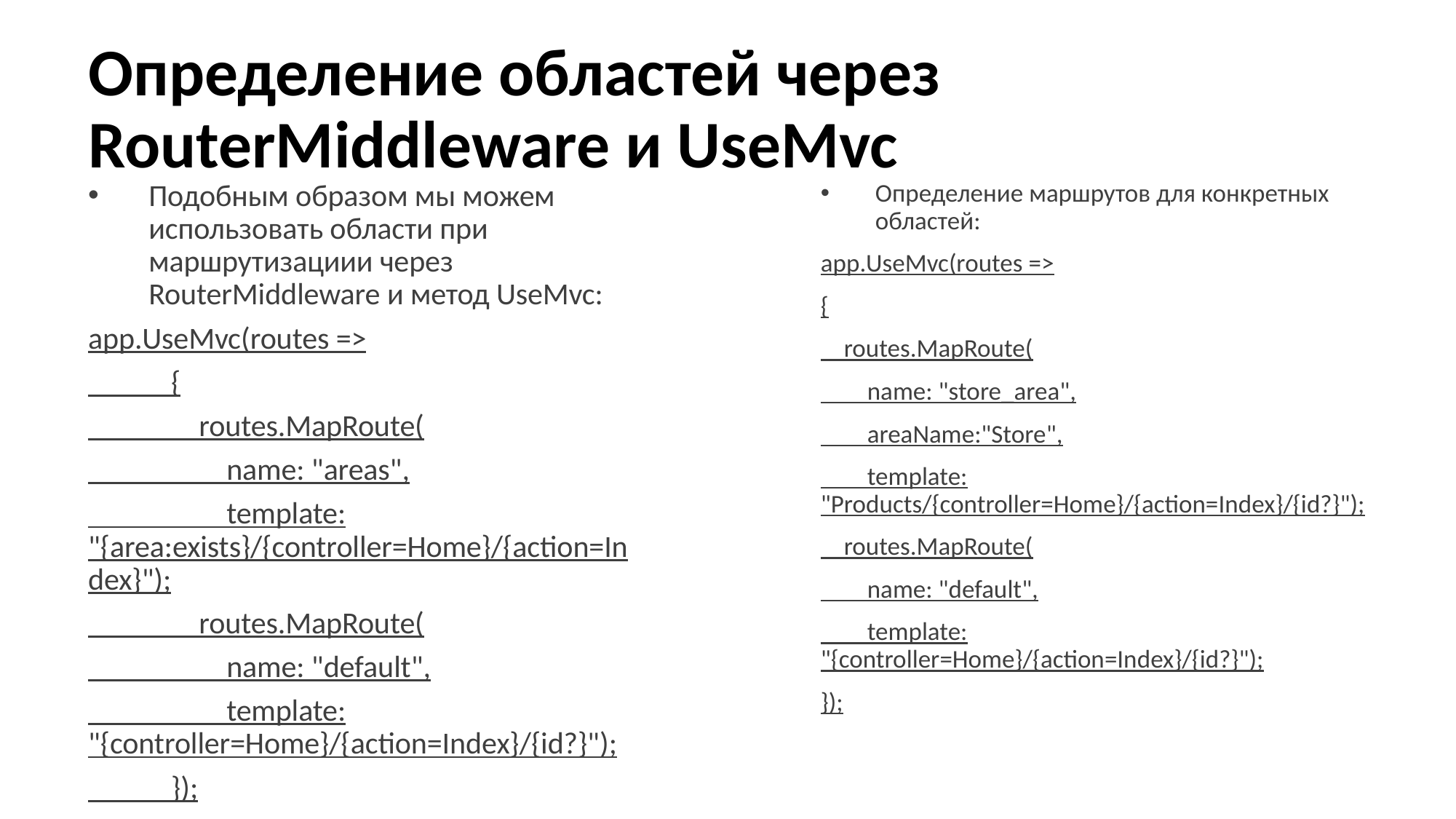

# Определение областей через RouterMiddleware и UseMvc
Подобным образом мы можем использовать области при маршрутизациии через RouterMiddleware и метод UseMvc:
app.UseMvc(routes =>
            {
                routes.MapRoute(
                    name: "areas",
                    template: "{area:exists}/{controller=Home}/{action=Index}");
                routes.MapRoute(
                    name: "default",
                    template: "{controller=Home}/{action=Index}/{id?}");
            });
Определение маршрутов для конкретных областей:
app.UseMvc(routes =>
{
    routes.MapRoute(
        name: "store_area",
        areaName:"Store",
        template: "Products/{controller=Home}/{action=Index}/{id?}");
    routes.MapRoute(
        name: "default",
        template: "{controller=Home}/{action=Index}/{id?}");
});